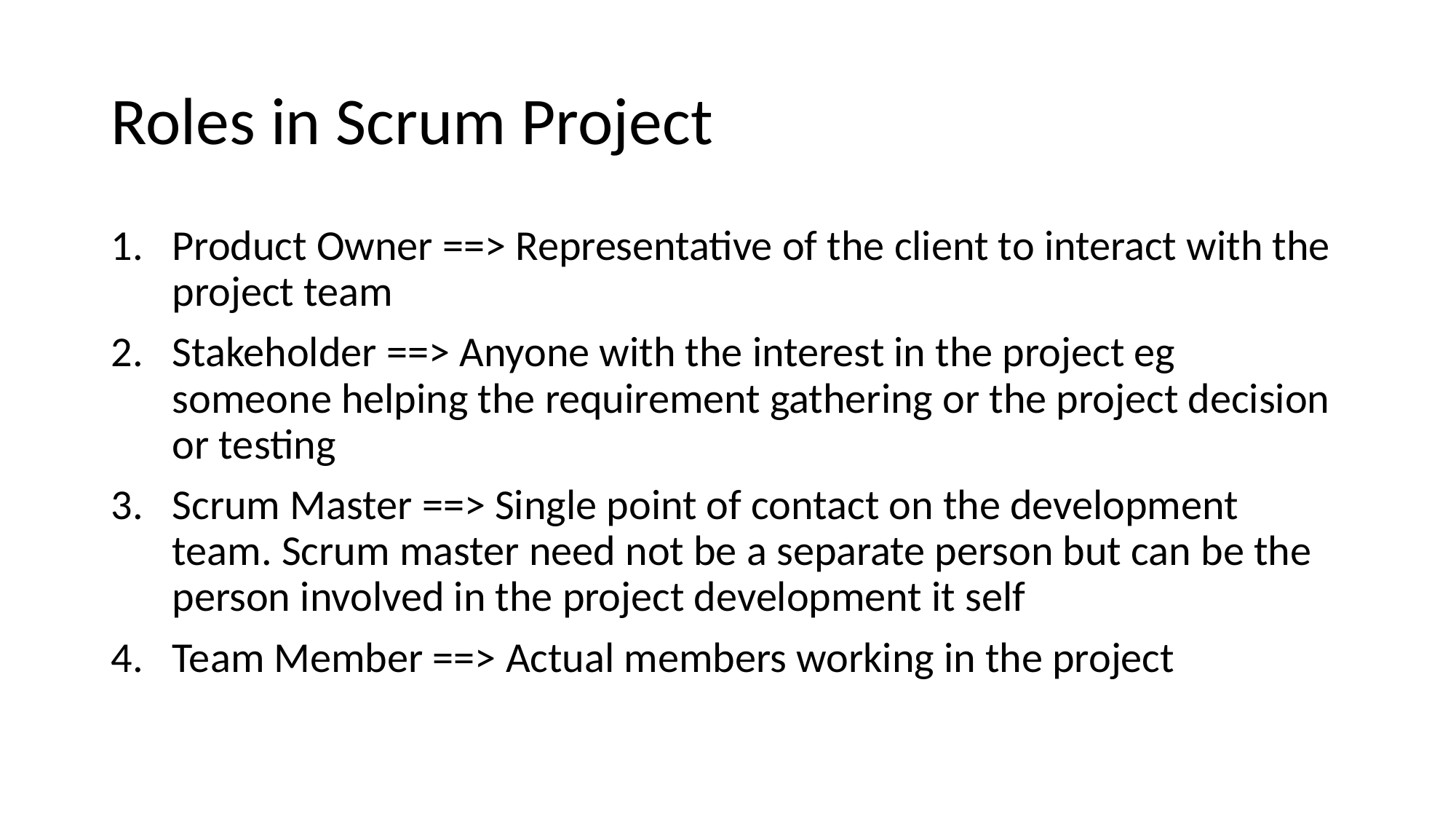

# Roles in Scrum Project
Product Owner ==> Representative of the client to interact with the project team
Stakeholder ==> Anyone with the interest in the project eg someone helping the requirement gathering or the project decision or testing
Scrum Master ==> Single point of contact on the development team. Scrum master need not be a separate person but can be the person involved in the project development it self
Team Member ==> Actual members working in the project